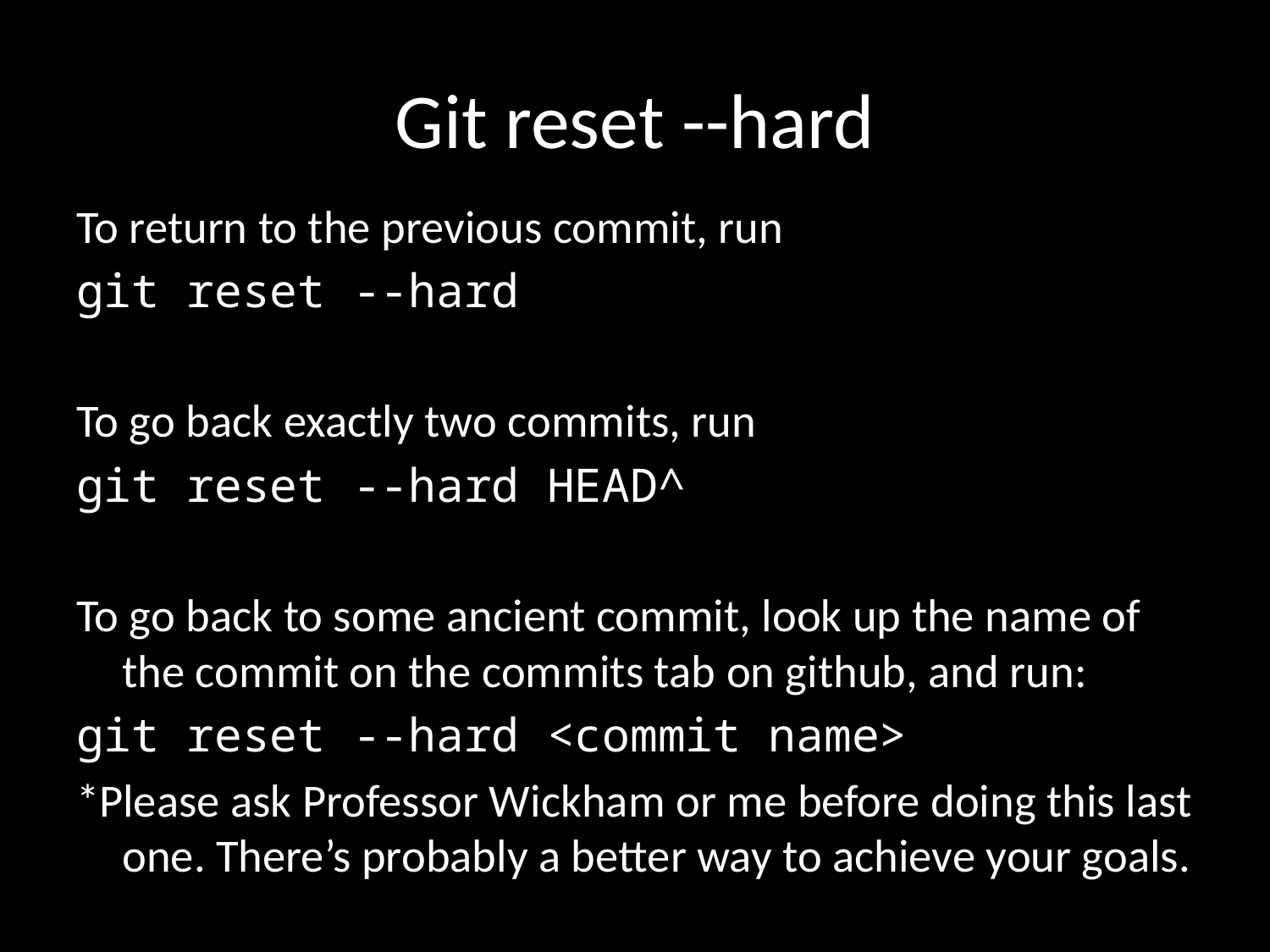

# Git reset --hard
To return to the previous commit, run
git reset --hard

To go back exactly two commits, run
git reset --hard HEAD^

To go back to some ancient commit, look up the name of the commit on the commits tab on github, and run:
git reset --hard <commit name>
*Please ask Professor Wickham or me before doing this last one. There’s probably a better way to achieve your goals.